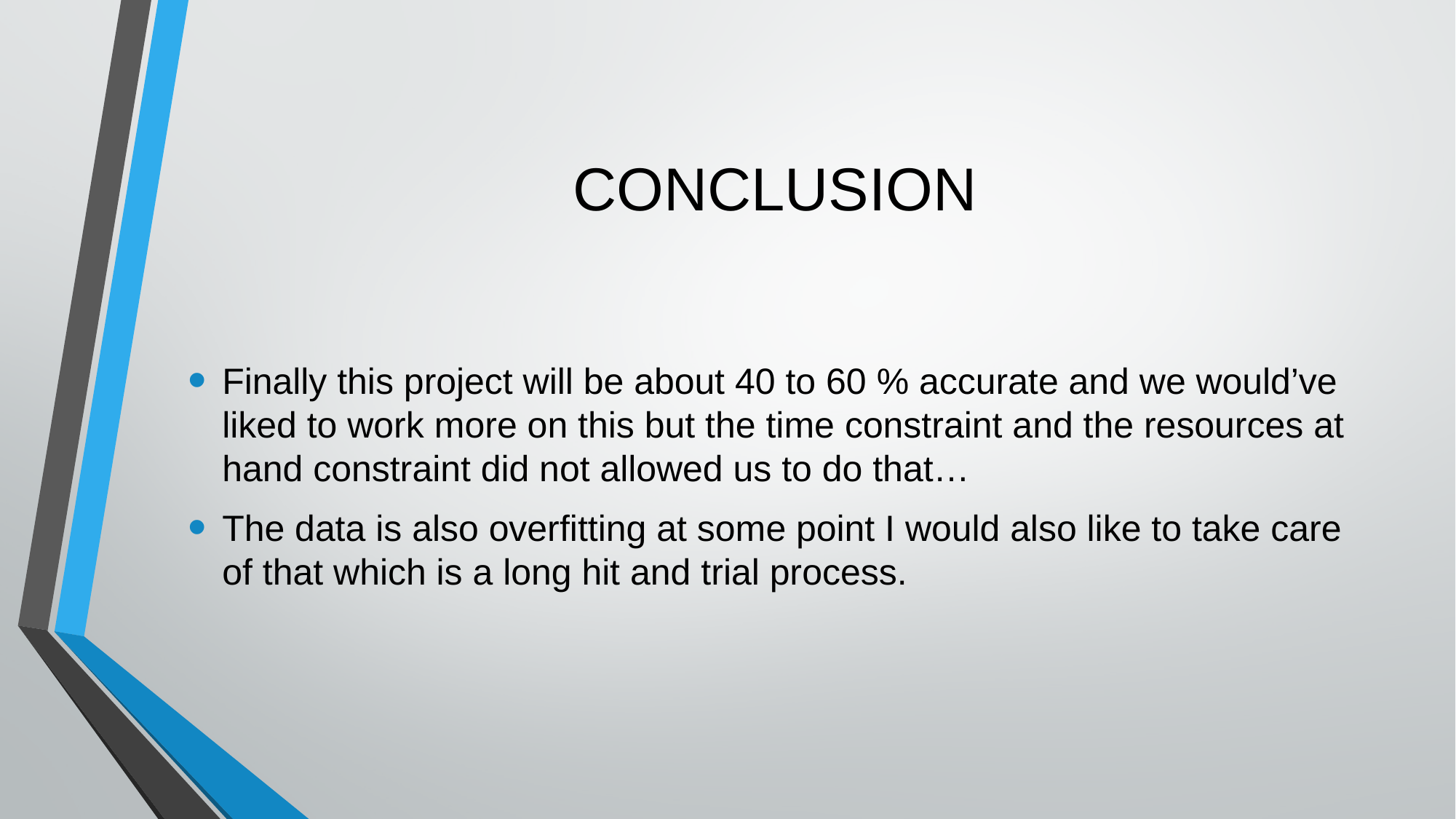

# CONCLUSION
Finally this project will be about 40 to 60 % accurate and we would’ve liked to work more on this but the time constraint and the resources at hand constraint did not allowed us to do that…
The data is also overfitting at some point I would also like to take care of that which is a long hit and trial process.